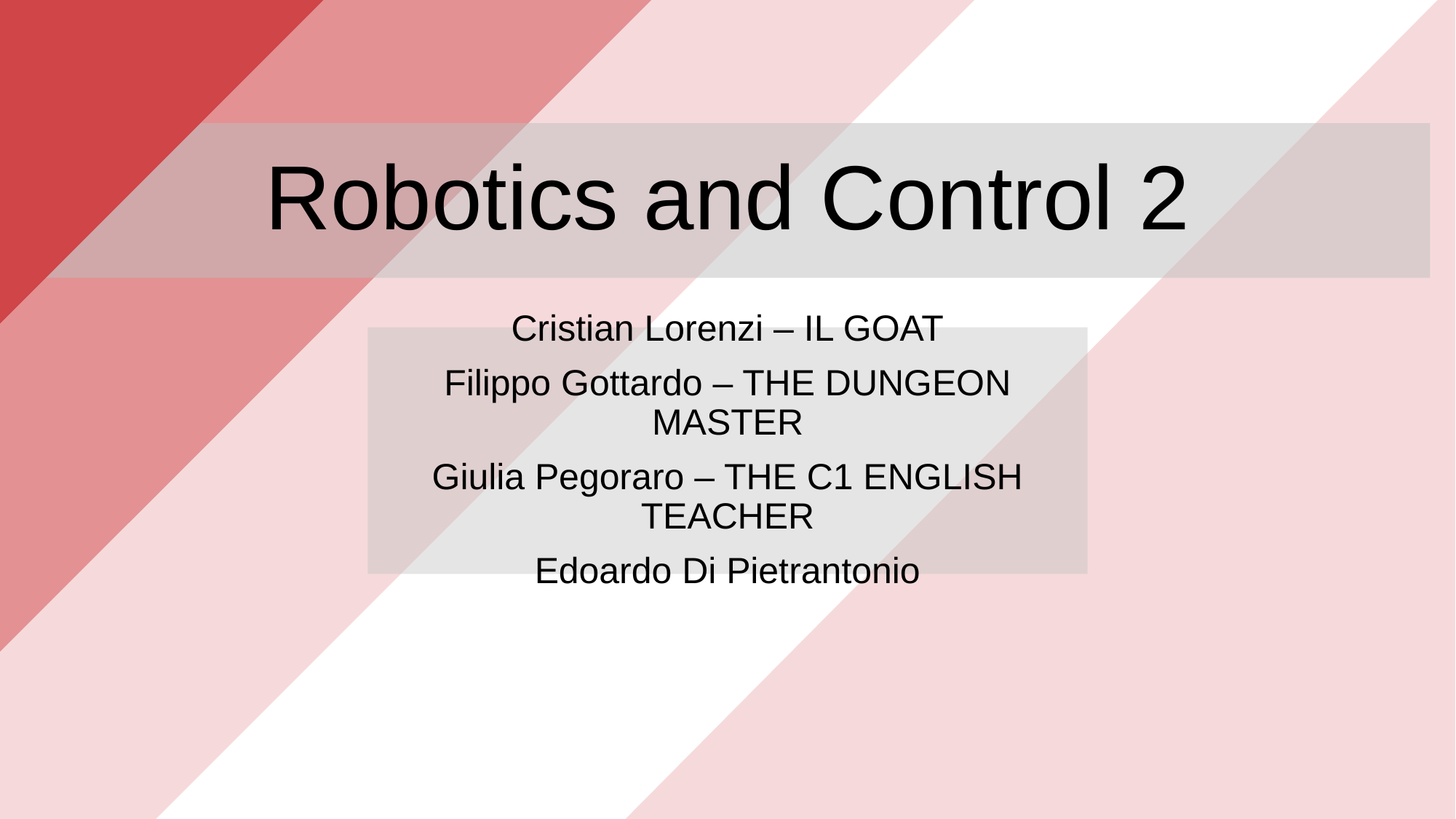

# Robotics and Control 2

Cristian Lorenzi – IL GOAT
Filippo Gottardo – THE DUNGEON MASTER
Giulia Pegoraro – THE C1 ENGLISH TEACHER
Edoardo Di Pietrantonio